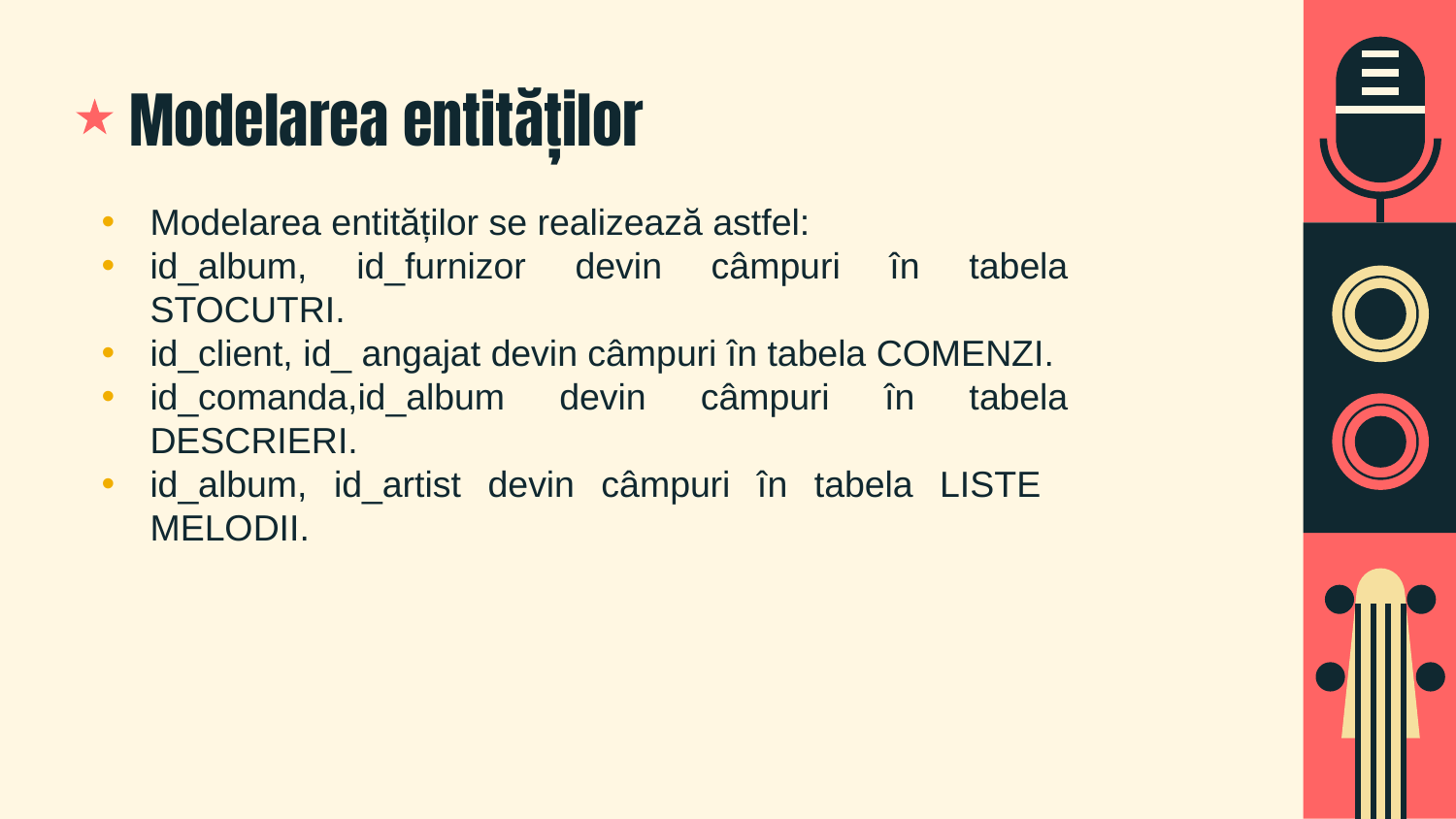

# Modelarea entităților
Modelarea entităților se realizează astfel:
id_album, id_furnizor devin câmpuri în tabela STOCUTRI.
id_client, id_ angajat devin câmpuri în tabela COMENZI.
id_comanda,id_album devin câmpuri în tabela DESCRIERI.
id_album, id_artist devin câmpuri în tabela LISTE  MELODII.